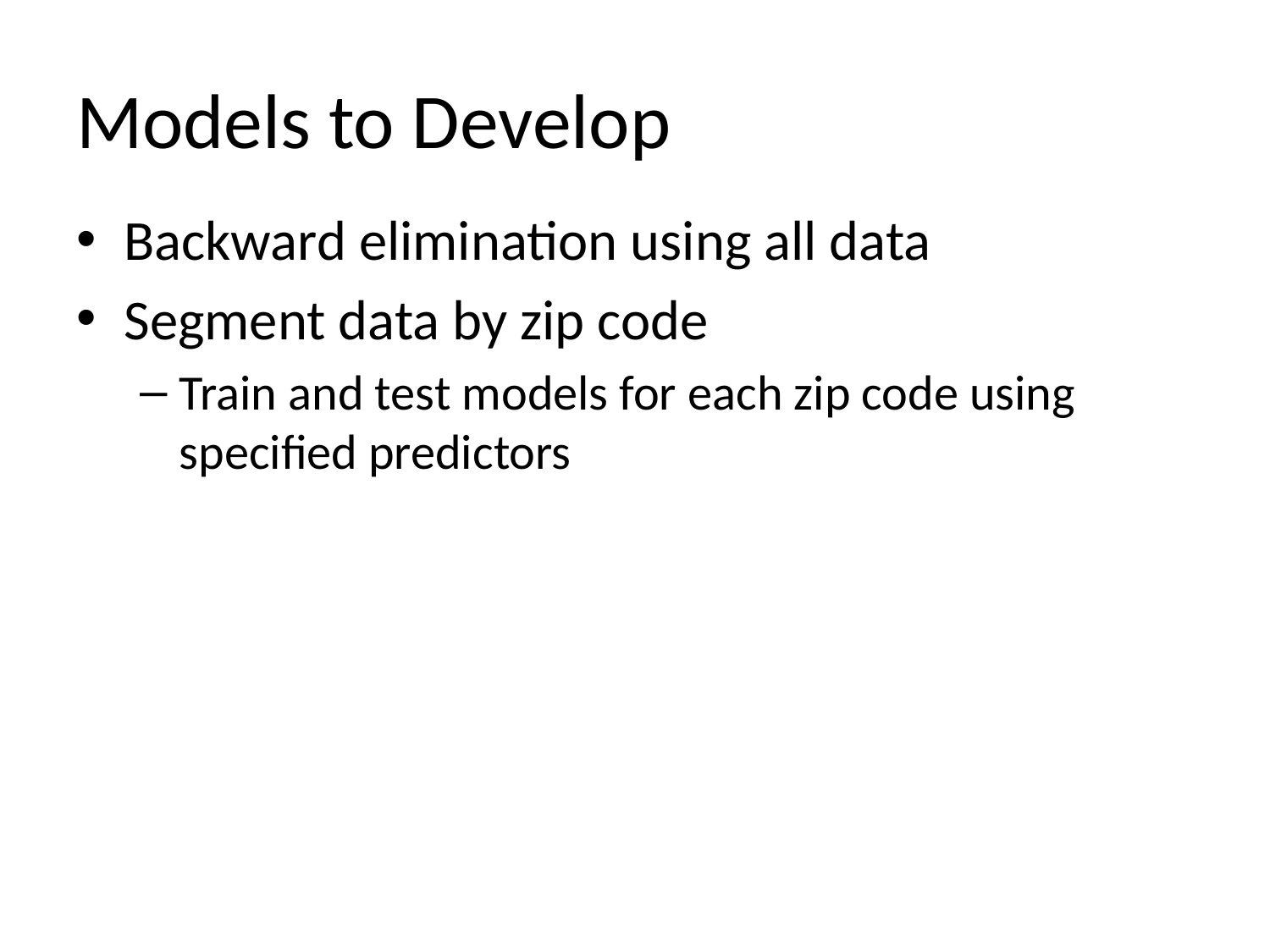

# Models to Develop
Backward elimination using all data
Segment data by zip code
Train and test models for each zip code using specified predictors